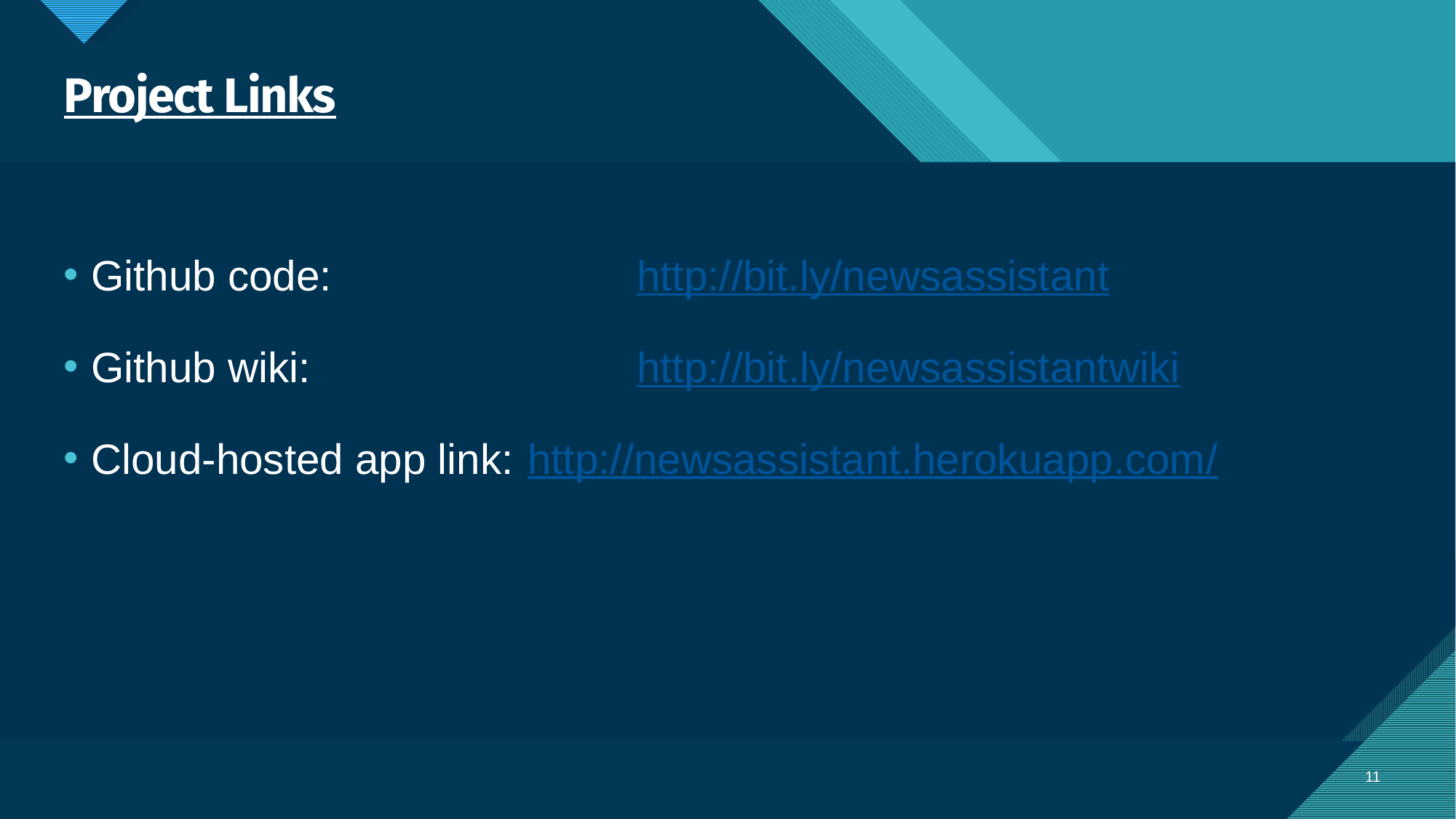

# Project Links
Github code: 			http://bit.ly/newsassistant
Github wiki:			http://bit.ly/newsassistantwiki
Cloud-hosted app link: 	http://newsassistant.herokuapp.com/
11